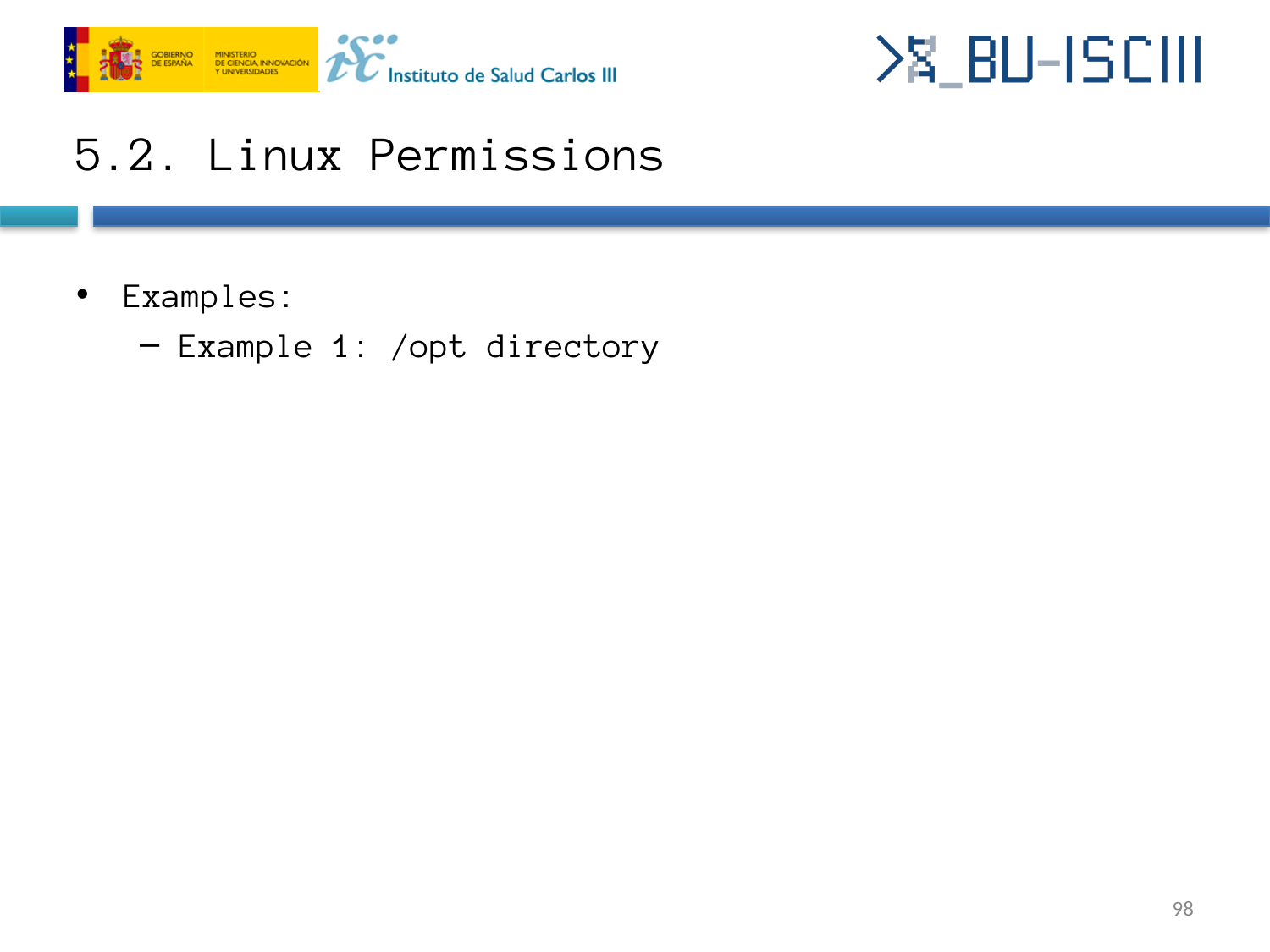

# 5.2. Linux Permissions
Examples:
Example 1: /opt directory
98